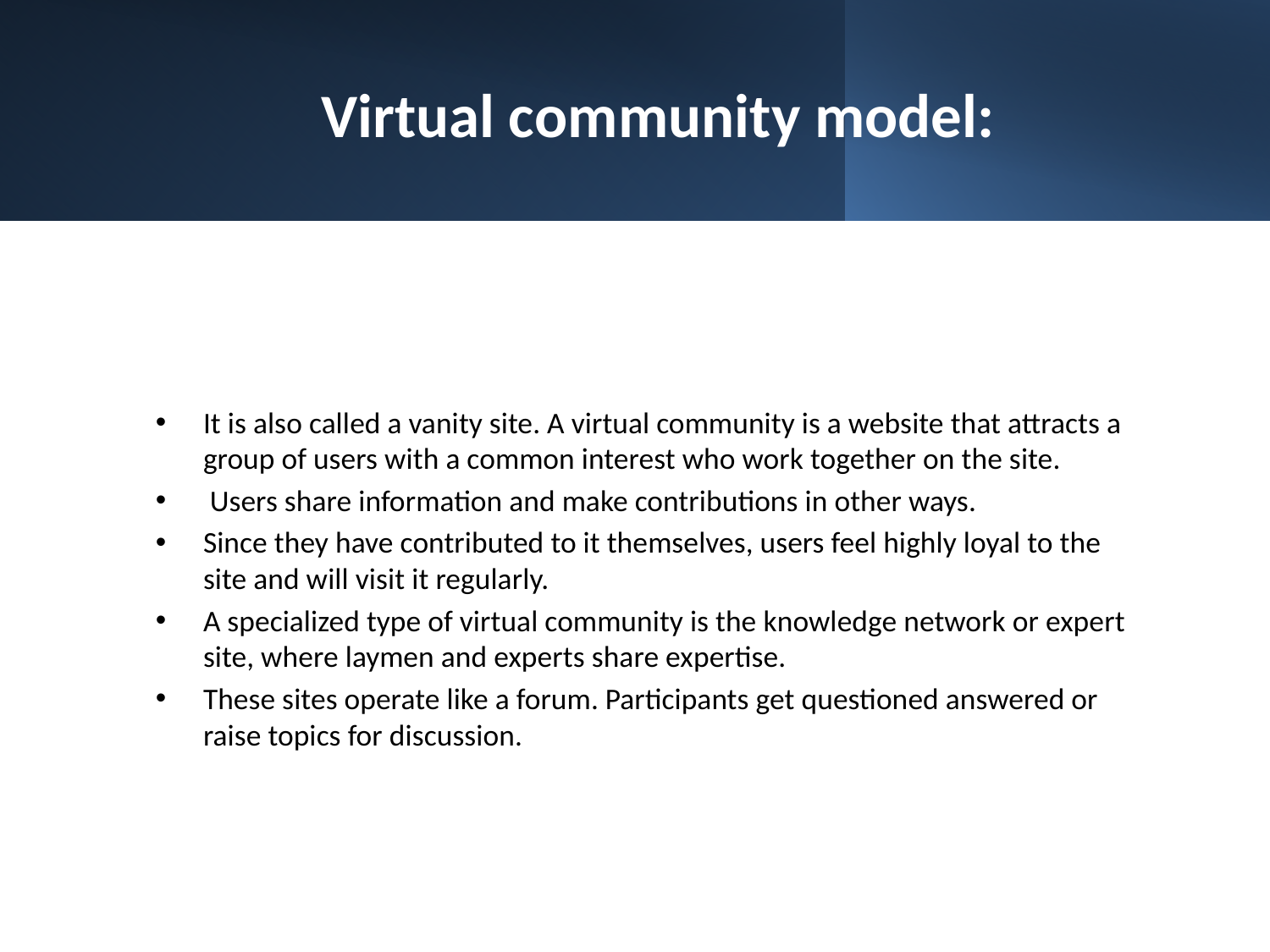

# Virtual community model:
It is also called a vanity site. A virtual community is a website that attracts a group of users with a common interest who work together on the site.
 Users share information and make contributions in other ways.
Since they have contributed to it themselves, users feel highly loyal to the site and will visit it regularly.
A specialized type of virtual community is the knowledge network or expert site, where laymen and experts share expertise.
These sites operate like a forum. Participants get questioned answered or raise topics for discussion.